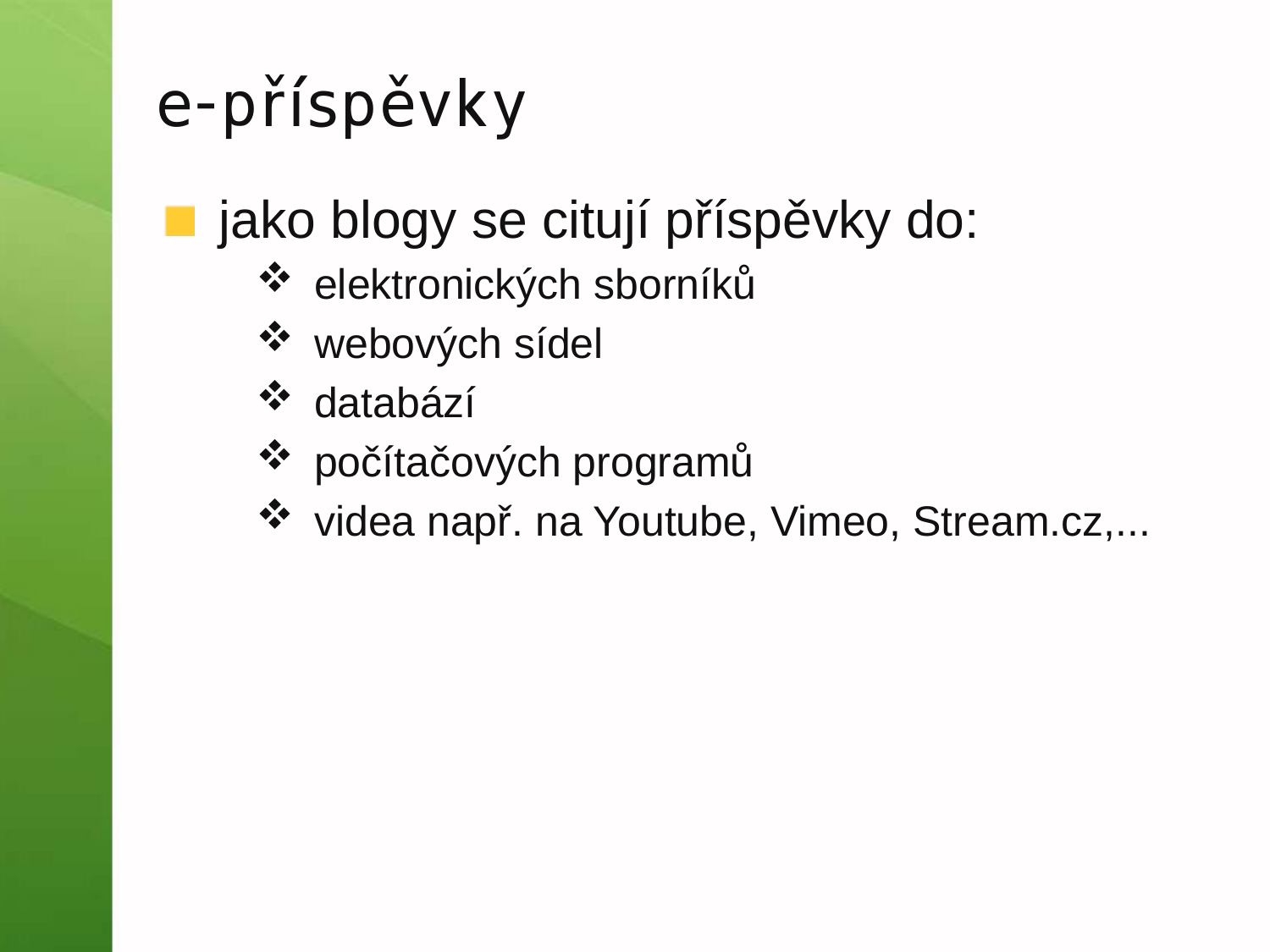

# e-příspěvky
jako blogy se citují příspěvky do:
elektronických sborníků
webových sídel
databází
počítačových programů
videa např. na Youtube, Vimeo, Stream.cz,...